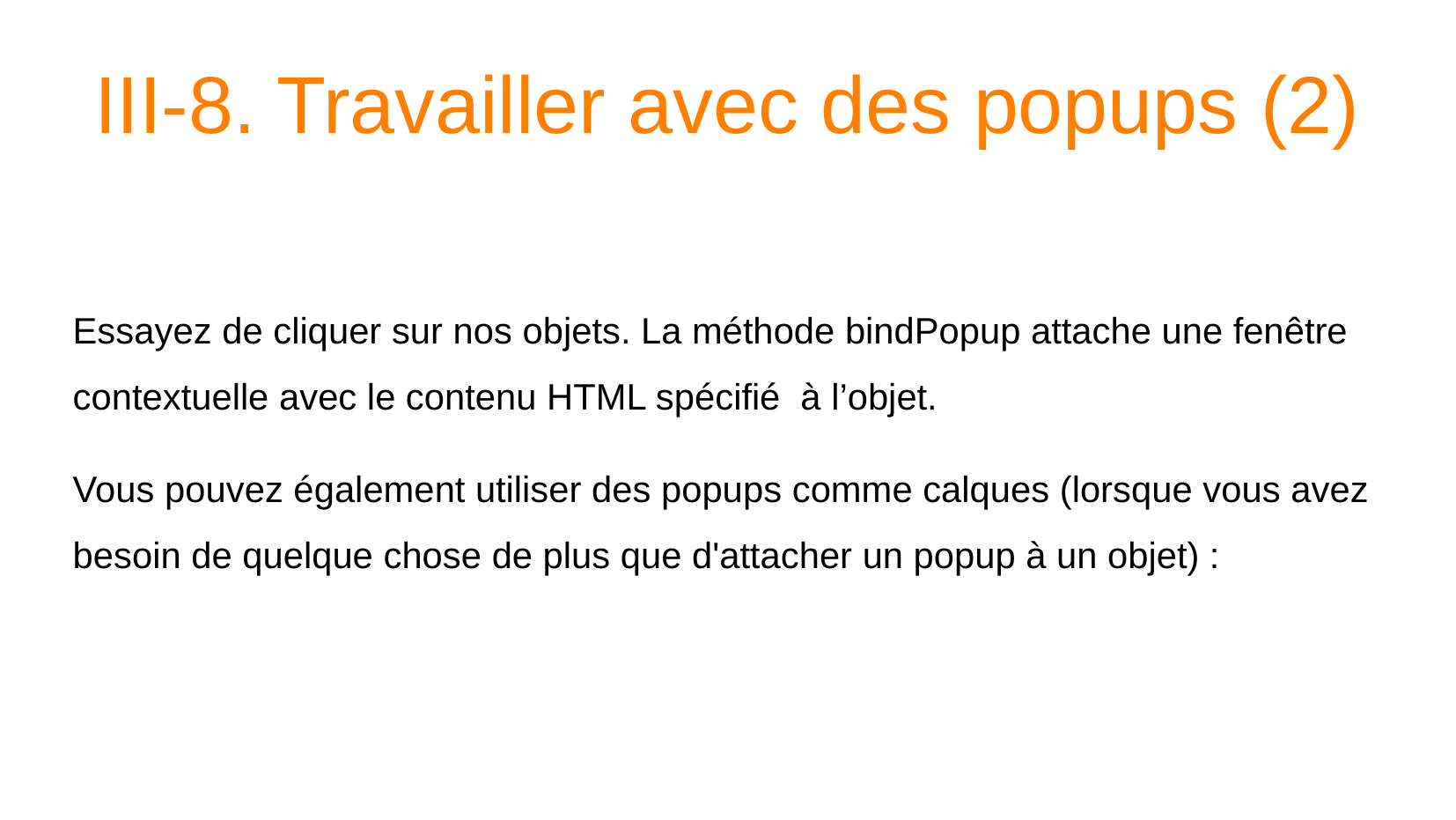

III-8. Travailler avec des popups (2)
# Essayez de cliquer sur nos objets. La méthode bindPopup attache une fenêtre contextuelle avec le contenu HTML spécifié  à l’objet.
Vous pouvez également utiliser des popups comme calques (lorsque vous avez besoin de quelque chose de plus que d'attacher un popup à un objet) :